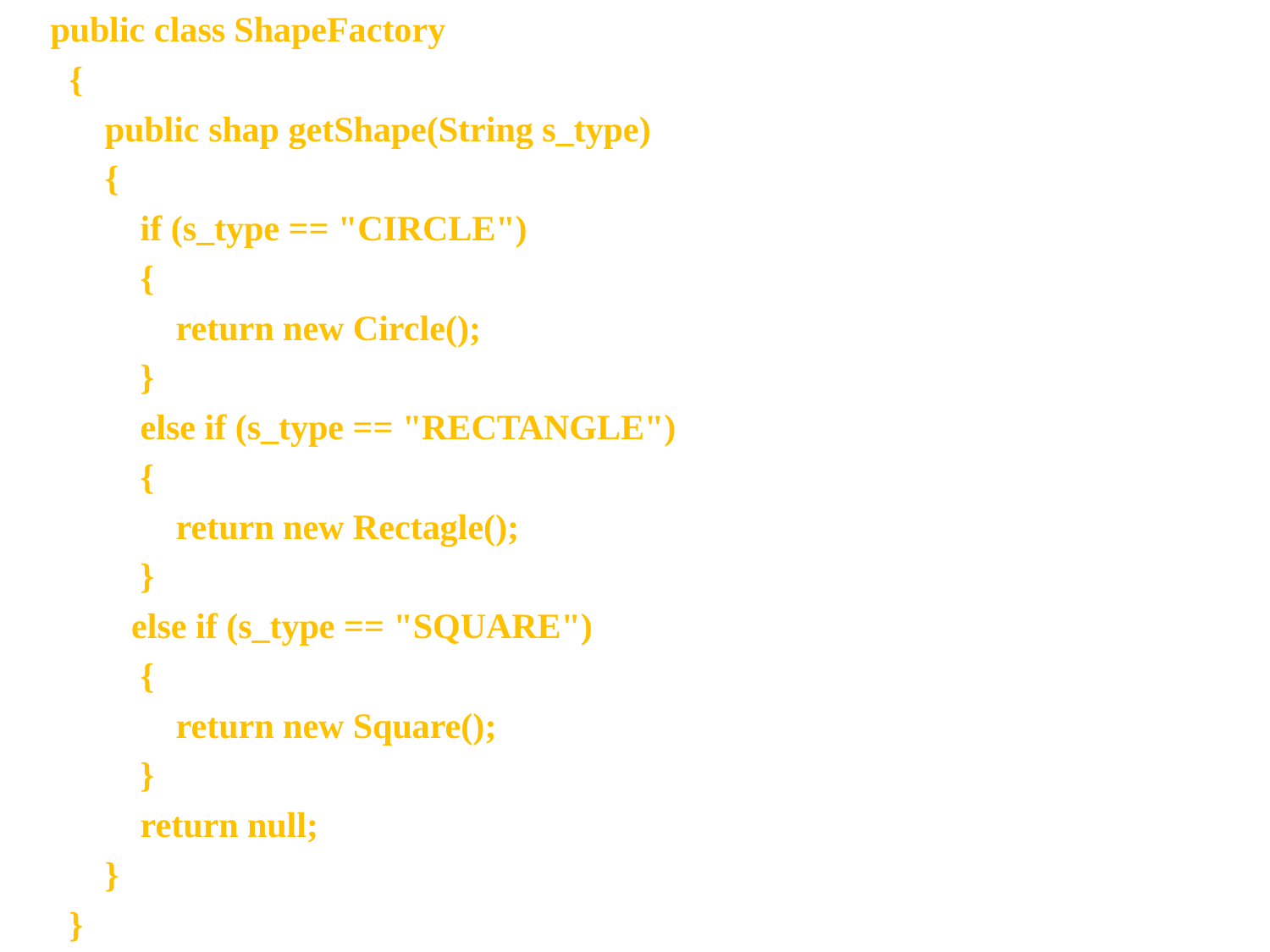

public class ShapeFactory
   {
       public shap getShape(String s_type)
       {
           if (s_type == "CIRCLE")
           {
               return new Circle();
           }
           else if (s_type == "RECTANGLE")
           {
               return new Rectagle();
           }
          else if (s_type == "SQUARE")
           {
               return new Square();
           }
           return null;
       }
   }